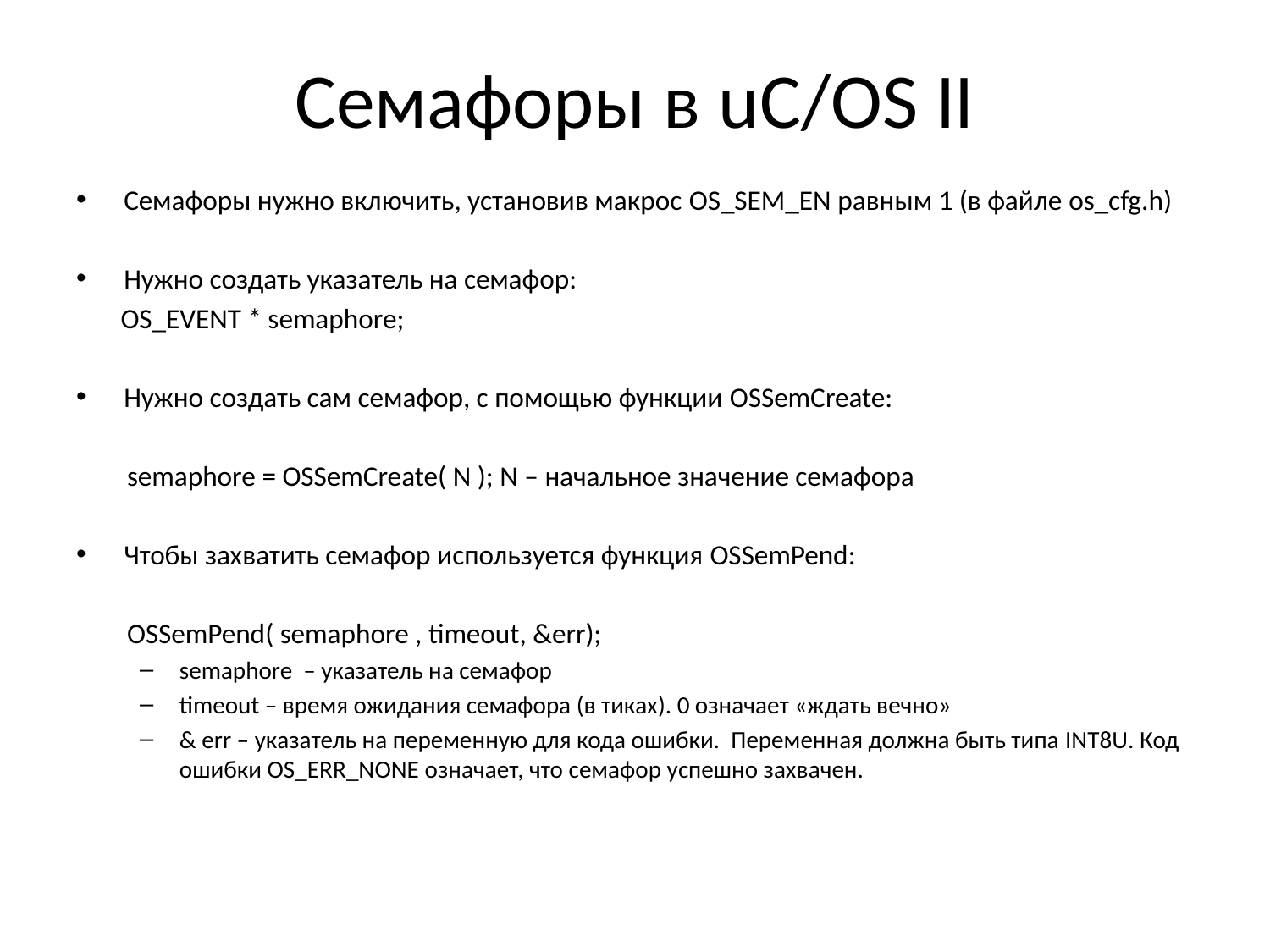

# Семафоры в uC/OS II
Семафоры нужно включить, установив макрос OS_SEM_EN равным 1 (в файле os_cfg.h)

Нужно создать указатель на семафор:
       OS_EVENT * semaphore;

Нужно создать сам семафор, с помощью функции OSSemCreate:

        semaphore = OSSemCreate( N ); N – начальное значение семафора

Чтобы захватить семафор используется функция OSSemPend:

        OSSemPend( semaphore , timeout, &err);
semaphore  – указатель на семафор
timeout – время ожидания семафора (в тиках). 0 означает «ждать вечно»
& err – указатель на переменную для кода ошибки.  Переменная должна быть типа INT8U. Код ошибки OS_ERR_NONE означает, что семафор успешно захвачен.